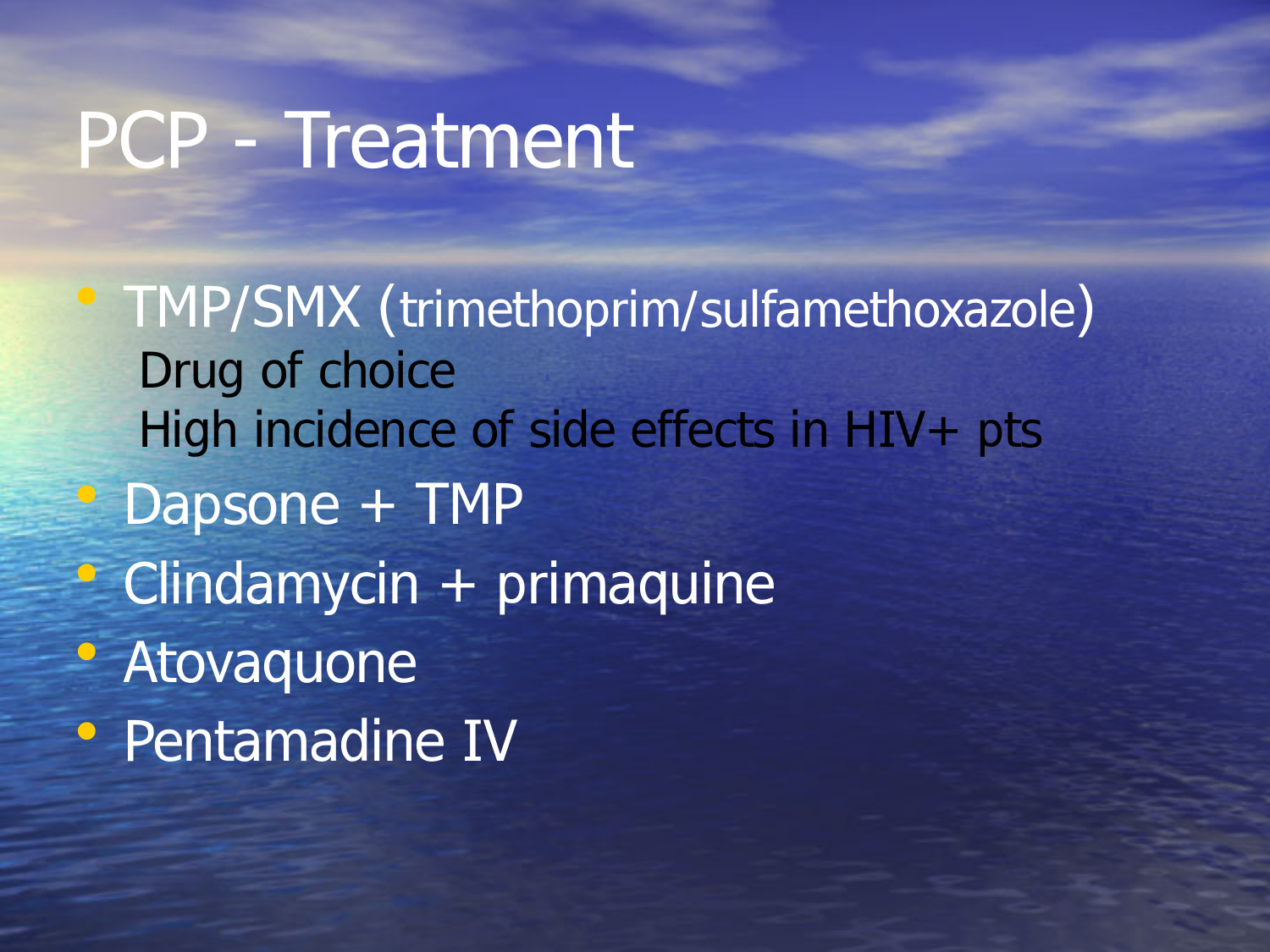

# PCP - Treatment
TMP/SMX (trimethoprim/sulfamethoxazole)
Drug of choice
High incidence of side effects in HIV+ pts
Dapsone + TMP
Clindamycin + primaquine
Atovaquone
Pentamadine IV